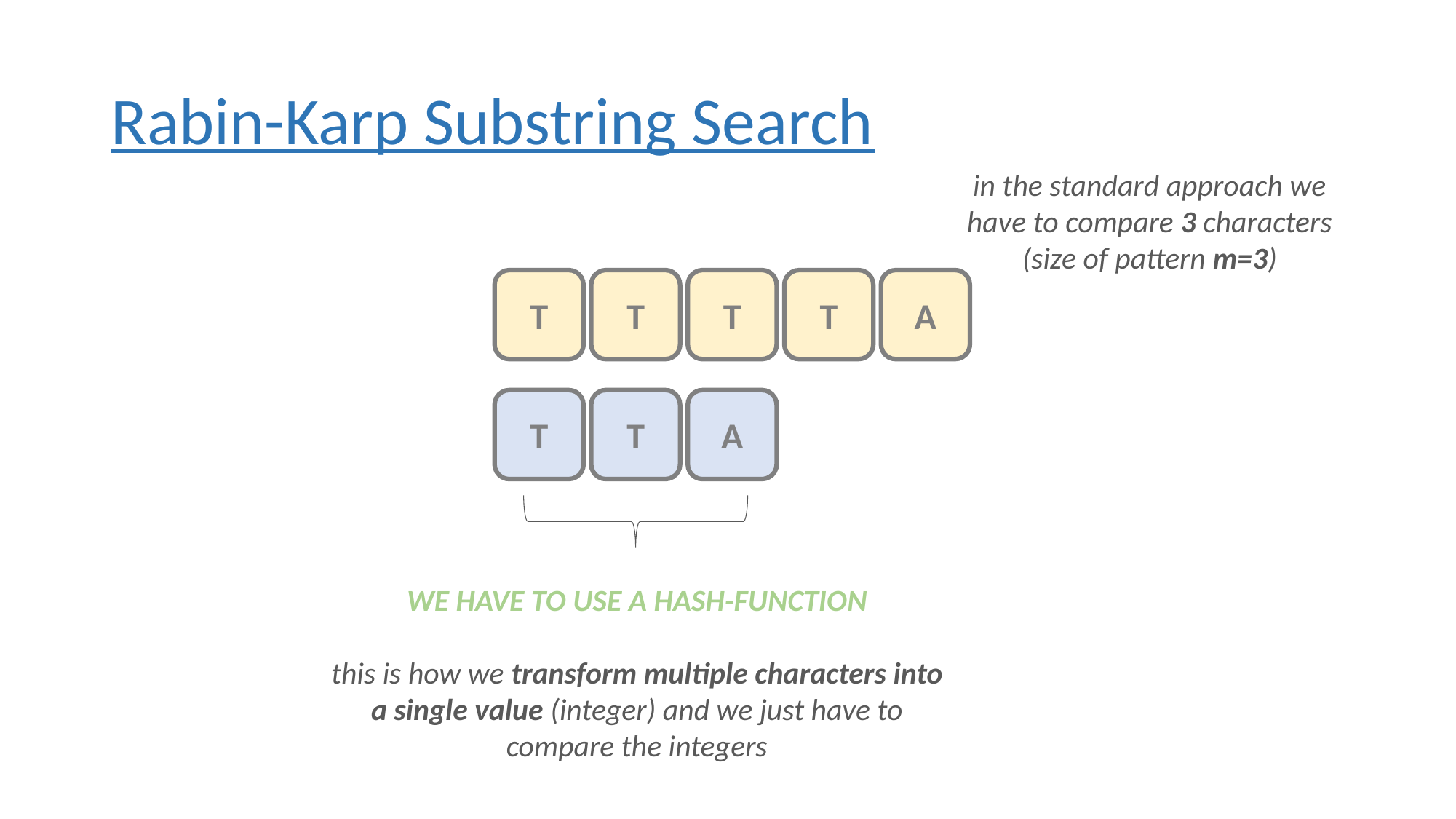

# Rabin-Karp Substring Search
in the standard approach we
have to compare 3 characters
(size of pattern m=3)
T
T
T
T
A
T
T
A

WE HAVE TO USE A HASH-FUNCTION

this is how we transform multiple characters into
a single value (integer) and we just have to
compare the integers